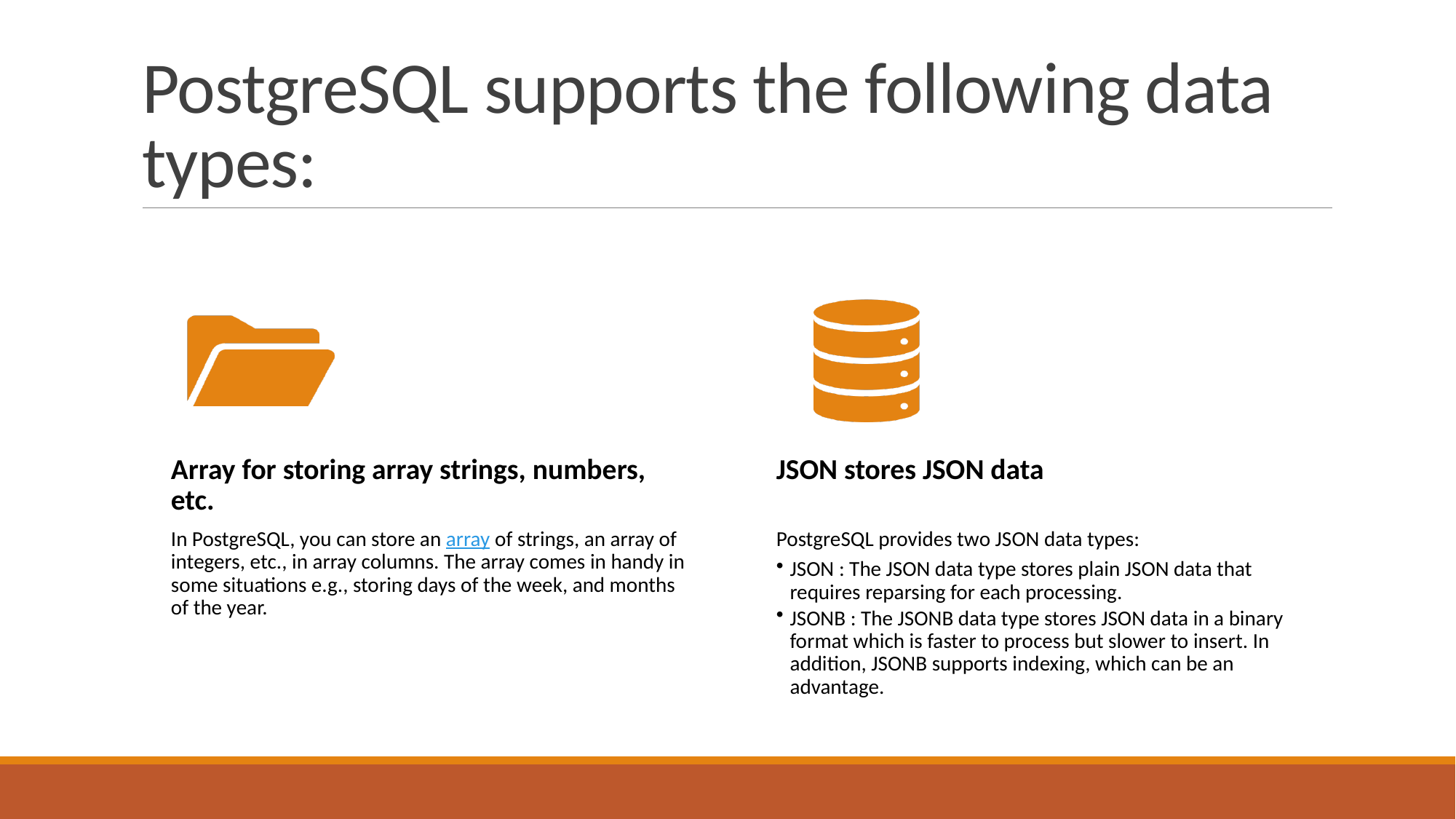

# PostgreSQL supports the following data types:
Array for storing array strings, numbers, etc.
In PostgreSQL, you can store an array of strings, an array of integers, etc., in array columns. The array comes in handy in some situations e.g., storing days of the week, and months of the year.
JSON stores JSON data
PostgreSQL provides two JSON data types:
JSON : The JSON data type stores plain JSON data that requires reparsing for each processing.
JSONB : The JSONB data type stores JSON data in a binary format which is faster to process but slower to insert. In addition, JSONB supports indexing, which can be an advantage.